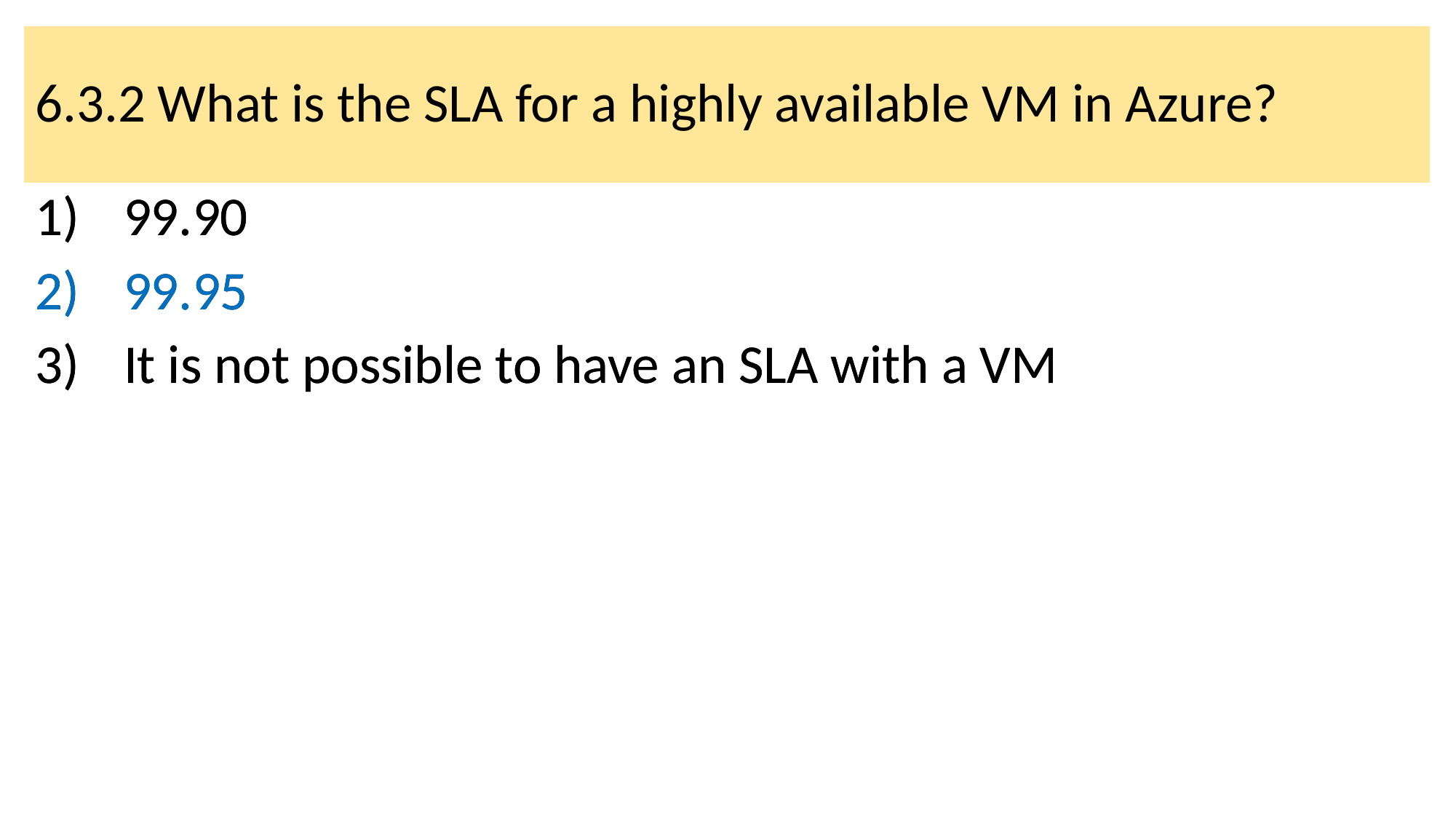

# 6.3.2 What is the SLA for a highly available VM in Azure?
99.90
99.95
It is not possible to have an SLA with a VM

99.90
99.95
It is not possible to have an SLA with a VM